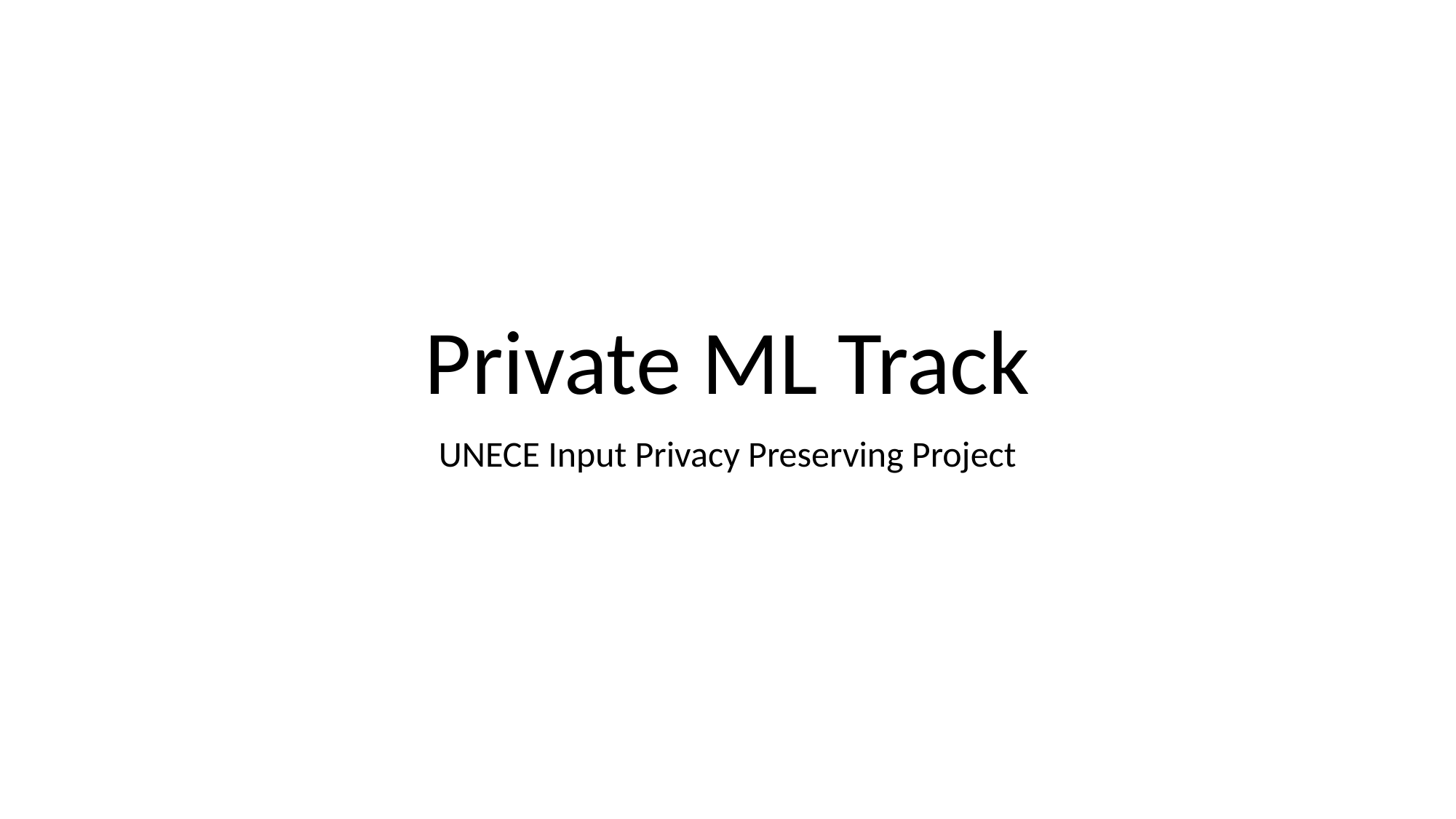

# Private ML Track
UNECE Input Privacy Preserving Project